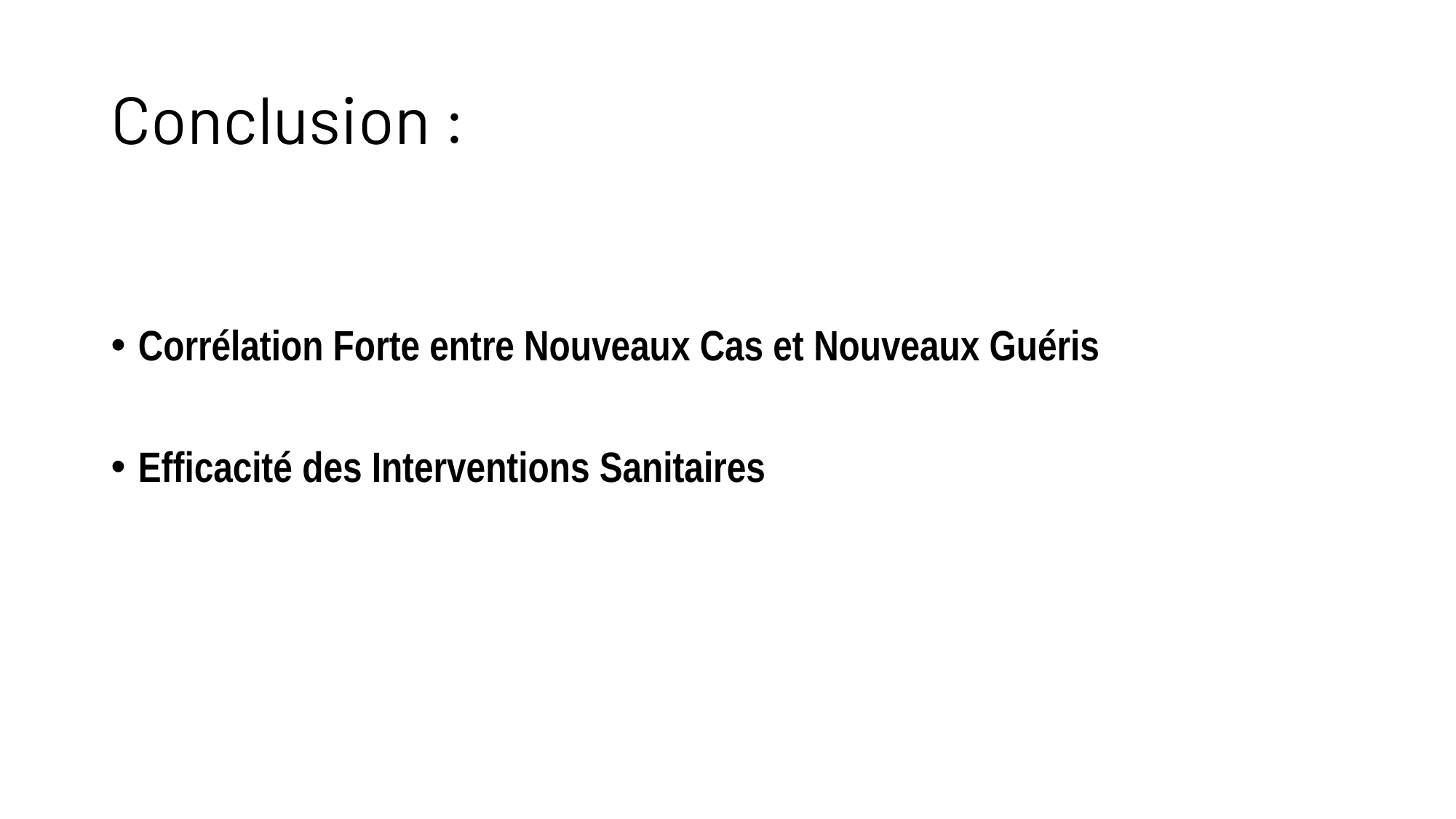

# Conclusion :
Corrélation Forte entre Nouveaux Cas et Nouveaux Guéris

Efficacité des Interventions Sanitaires